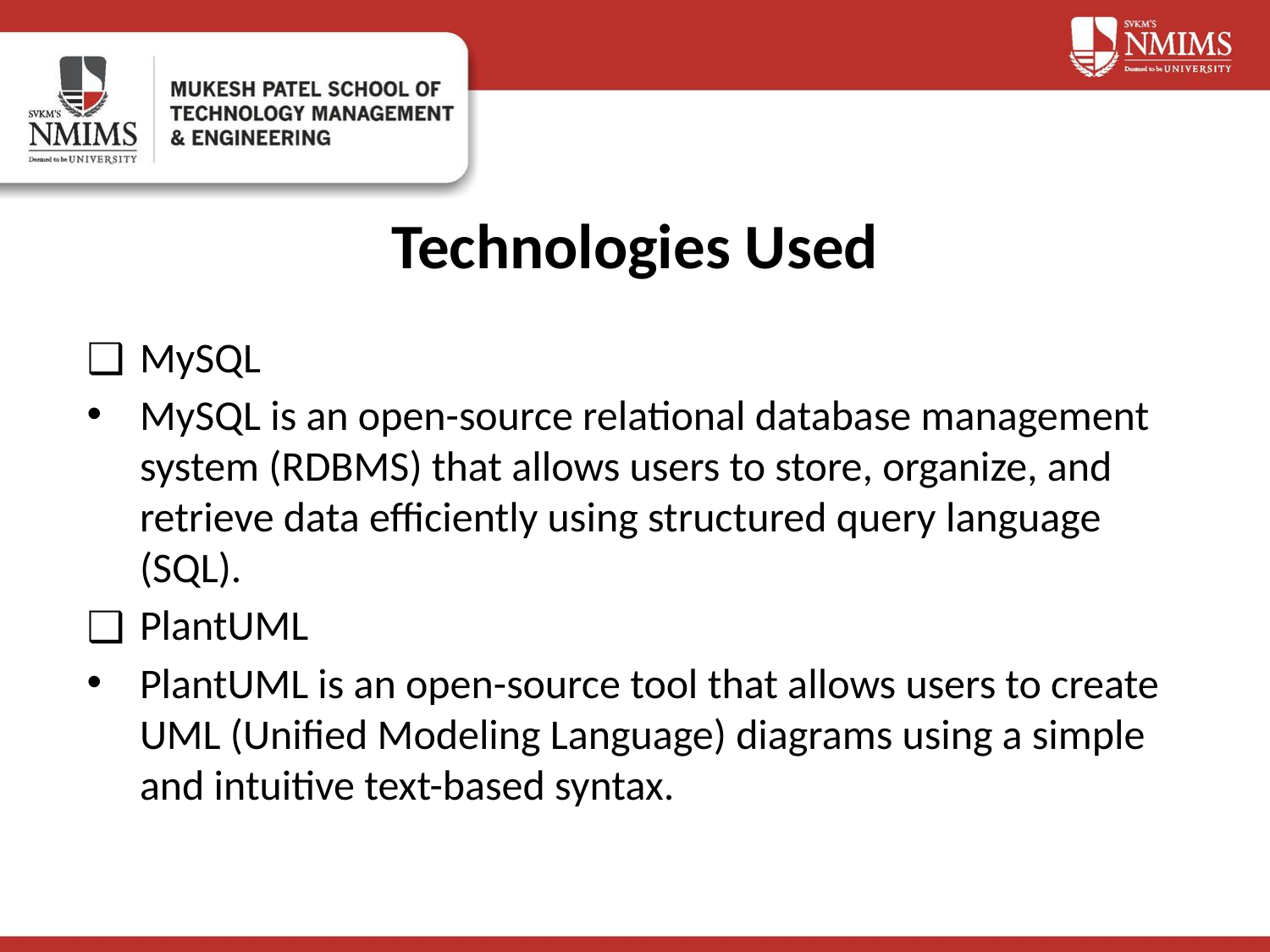

# Technologies Used
MySQL
MySQL is an open-source relational database management system (RDBMS) that allows users to store, organize, and retrieve data efficiently using structured query language (SQL).
PlantUML
PlantUML is an open-source tool that allows users to create UML (Unified Modeling Language) diagrams using a simple and intuitive text-based syntax.